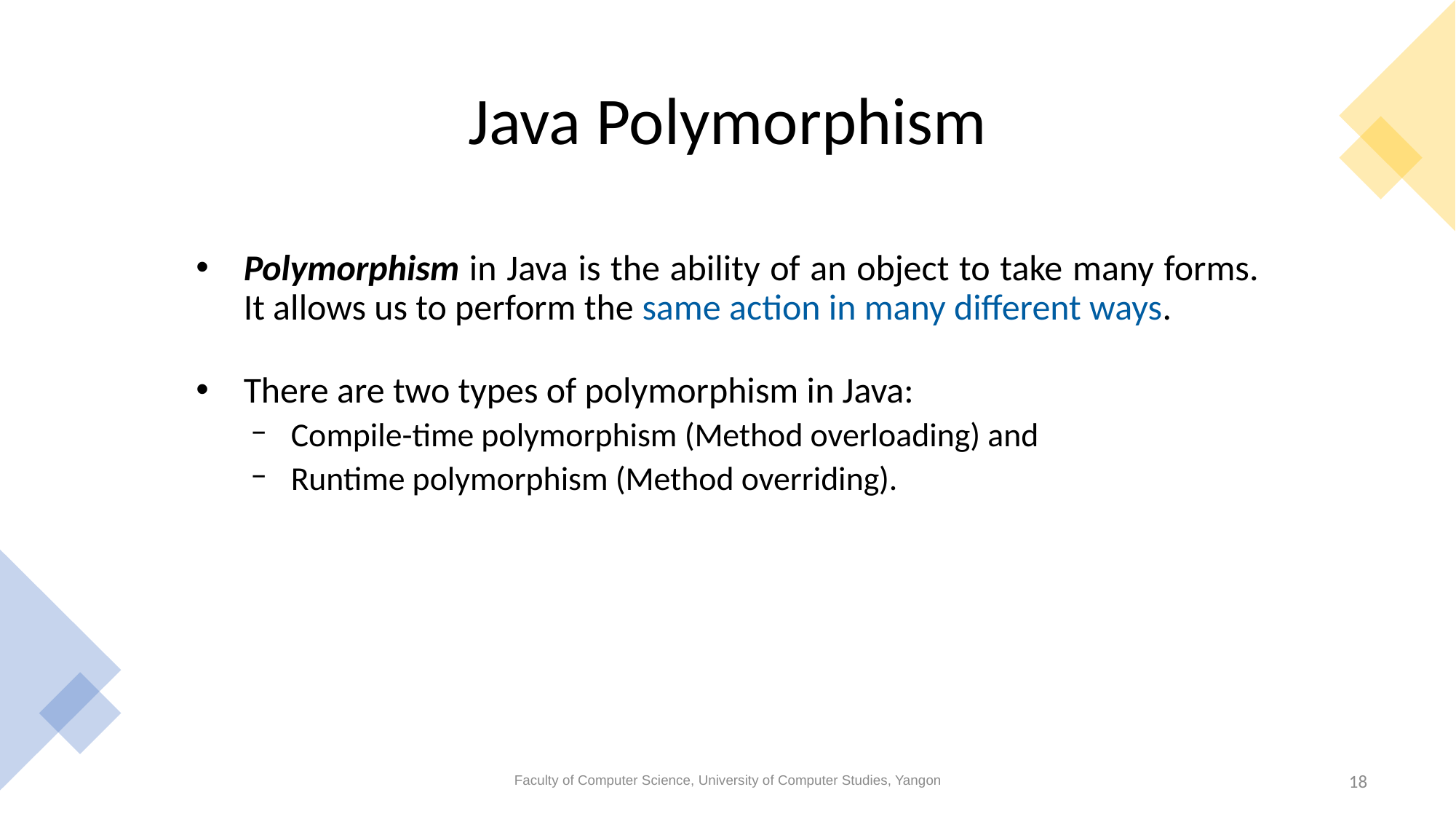

# Java Polymorphism
Polymorphism in Java is the ability of an object to take many forms. It allows us to perform the same action in many different ways.

There are two types of polymorphism in Java:
Compile-time polymorphism (Method overloading) and
Runtime polymorphism (Method overriding).

Faculty of Computer Science, University of Computer Studies, Yangon
18